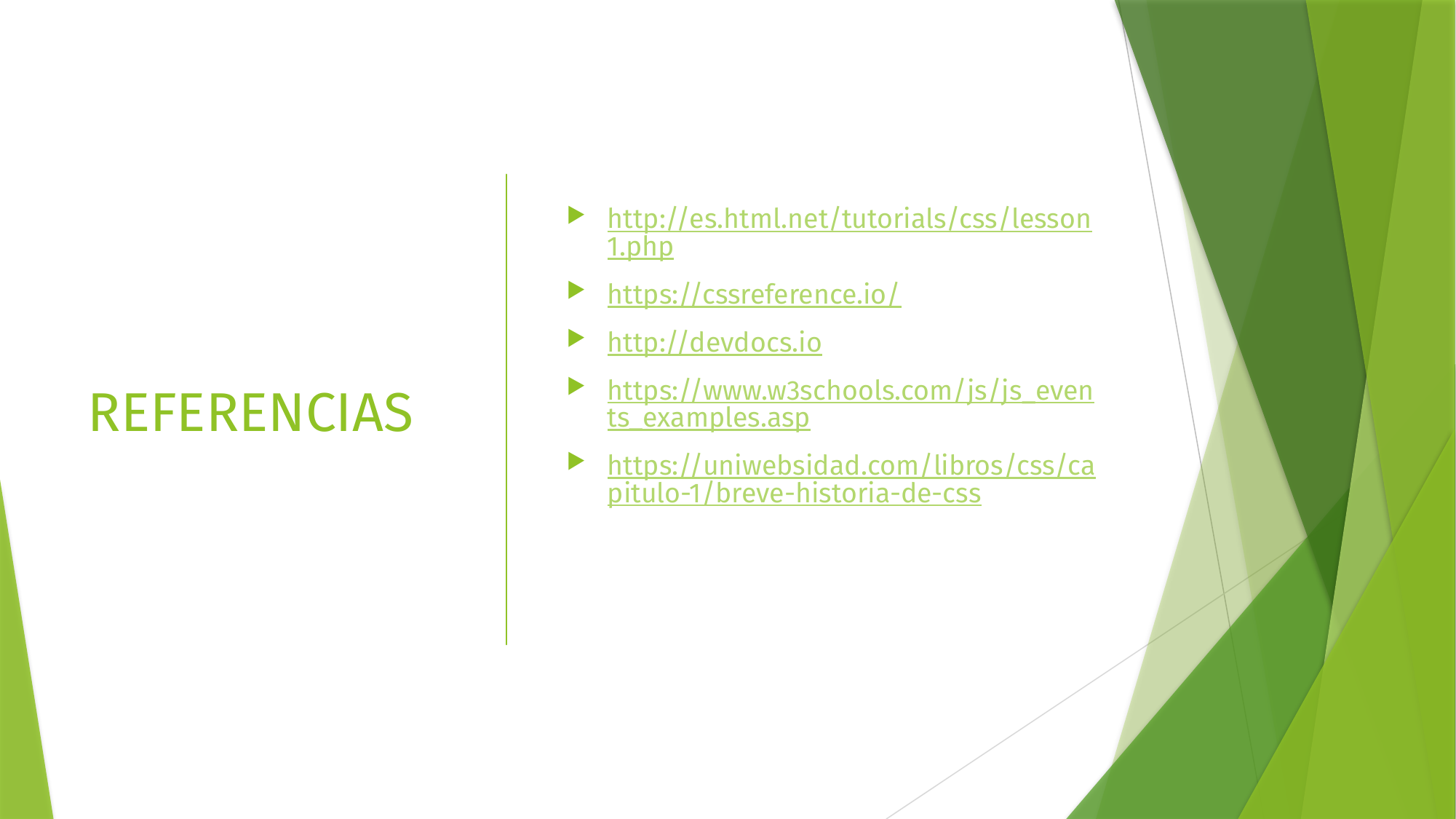

# REFERENCIAS
http://es.html.net/tutorials/css/lesson1.php
https://cssreference.io/
http://devdocs.io
https://www.w3schools.com/js/js_events_examples.asp
https://uniwebsidad.com/libros/css/capitulo-1/breve-historia-de-css